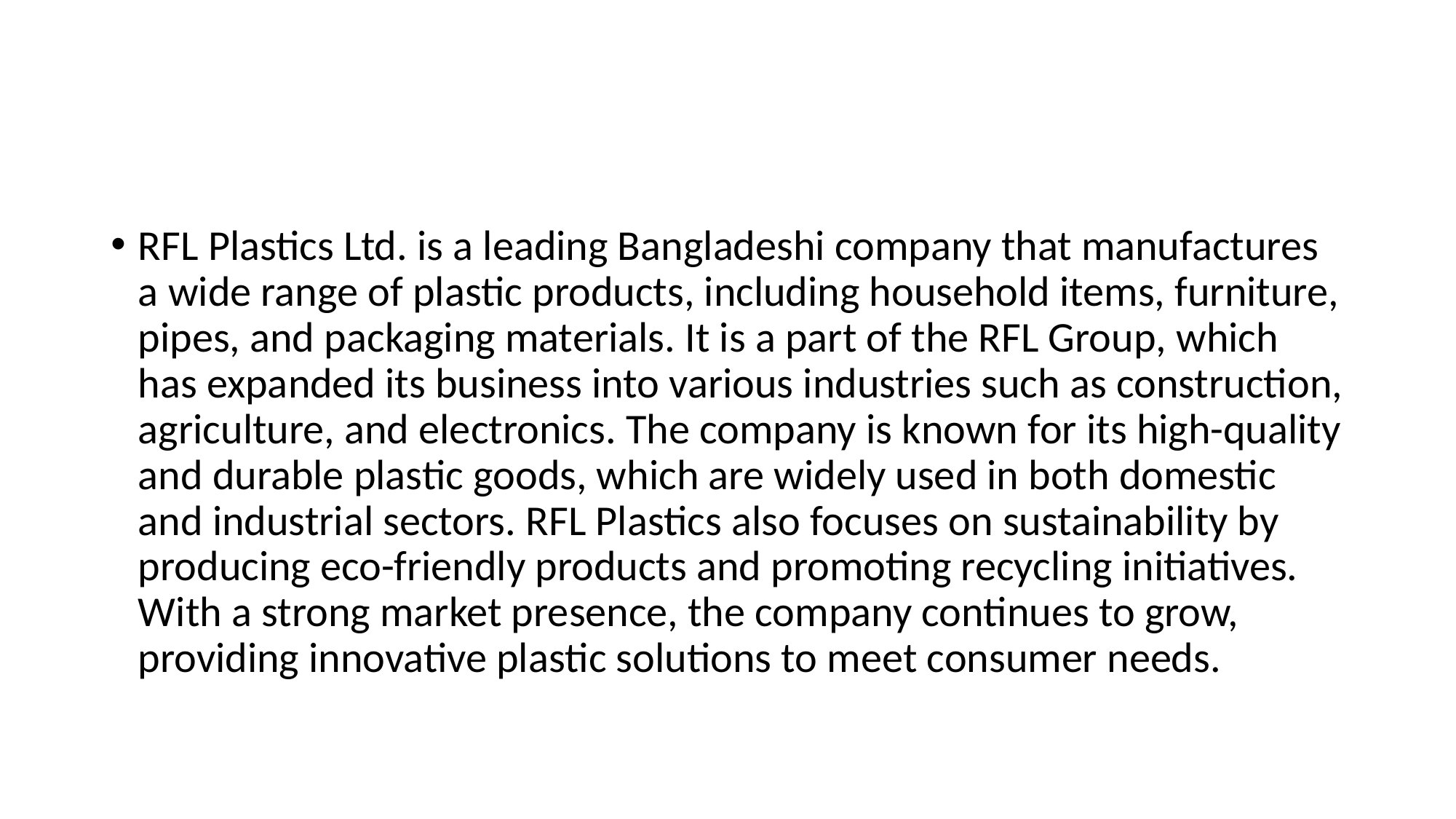

#
RFL Plastics Ltd. is a leading Bangladeshi company that manufactures a wide range of plastic products, including household items, furniture, pipes, and packaging materials. It is a part of the RFL Group, which has expanded its business into various industries such as construction, agriculture, and electronics. The company is known for its high-quality and durable plastic goods, which are widely used in both domestic and industrial sectors. RFL Plastics also focuses on sustainability by producing eco-friendly products and promoting recycling initiatives. With a strong market presence, the company continues to grow, providing innovative plastic solutions to meet consumer needs.